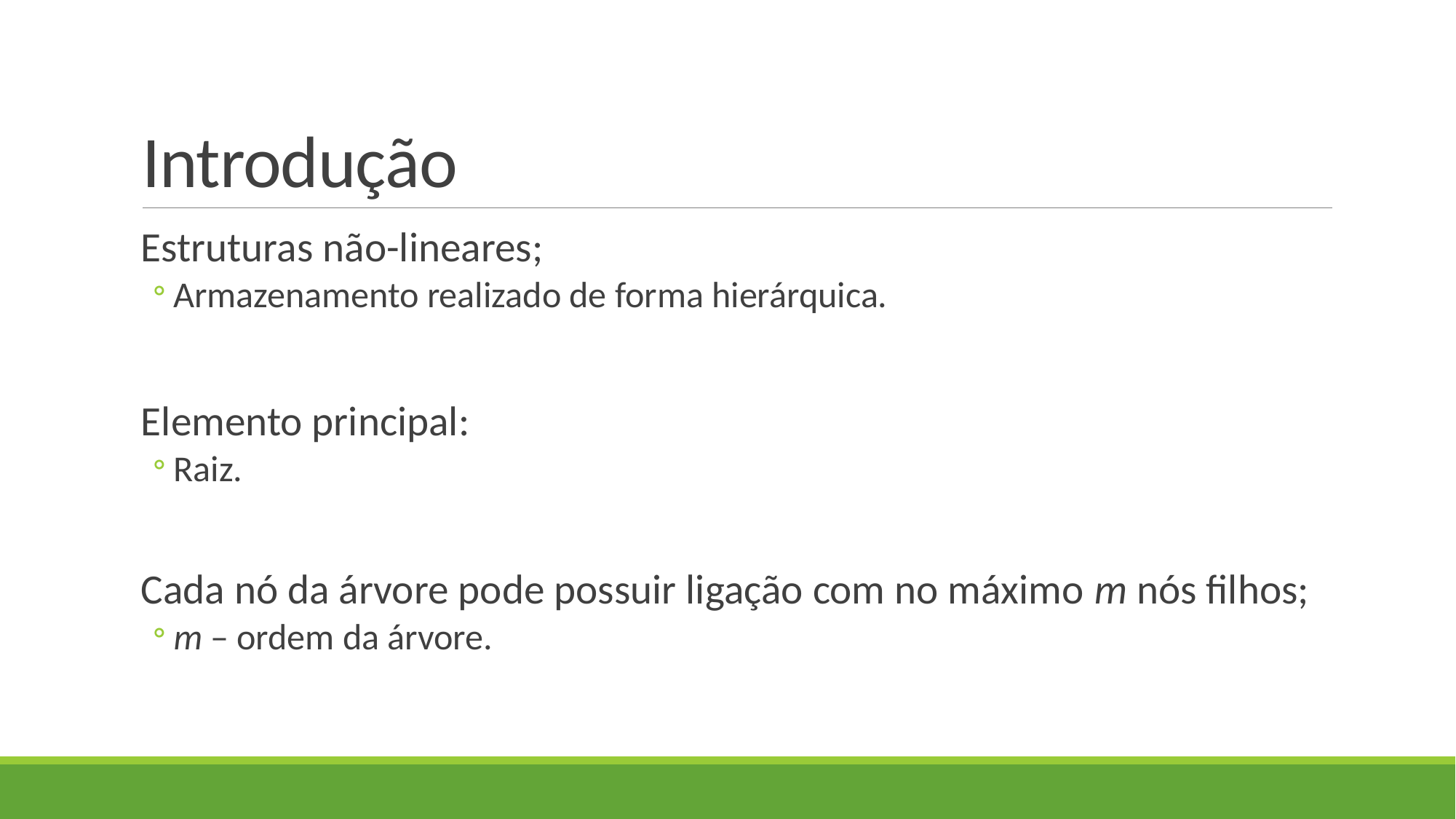

# Introdução
Estruturas não-lineares;
Armazenamento realizado de forma hierárquica.

Elemento principal:
Raiz.

Cada nó da árvore pode possuir ligação com no máximo m nós filhos;
m – ordem da árvore.